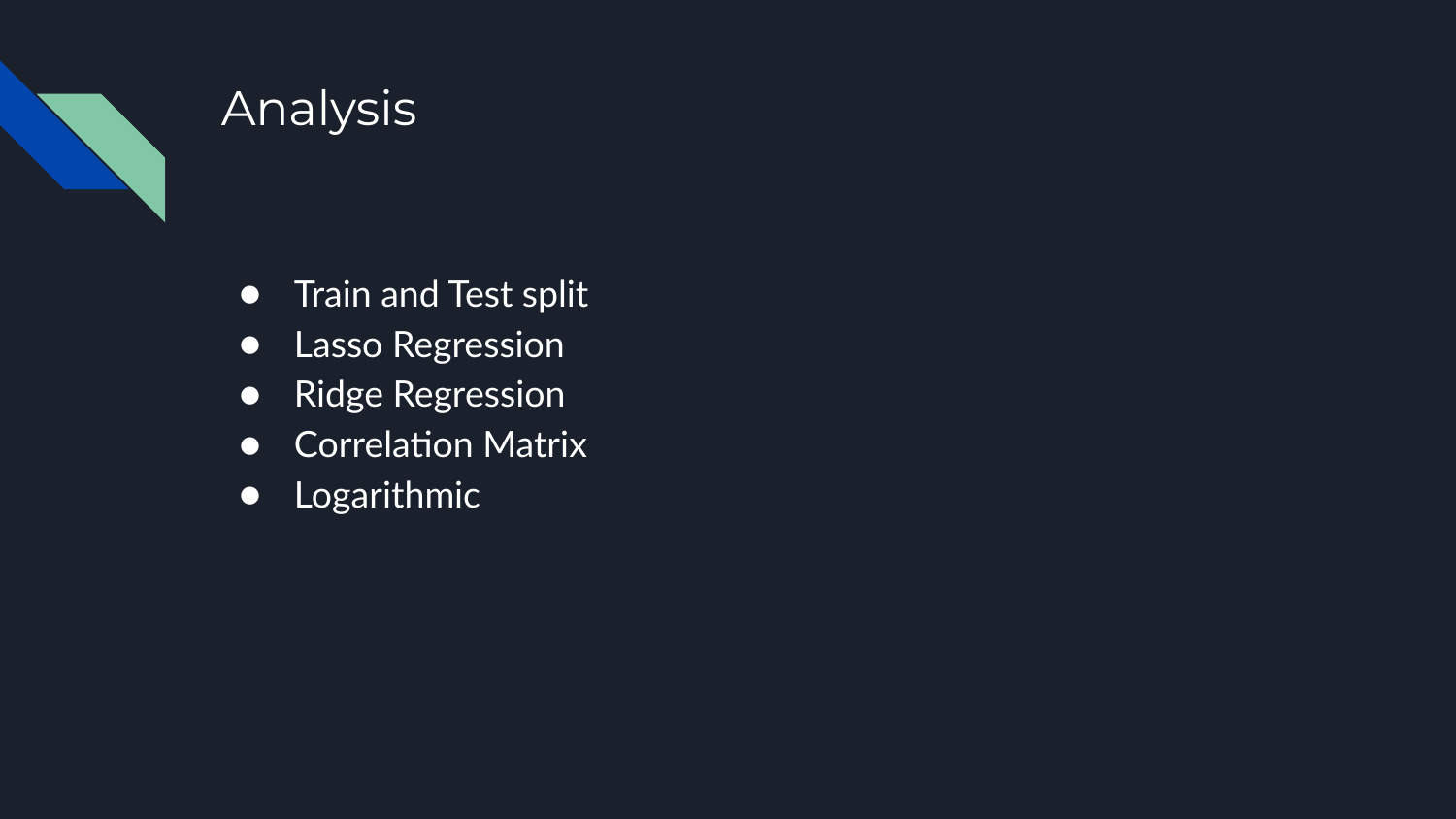

# Analysis
Train and Test split
Lasso Regression
Ridge Regression
Correlation Matrix
Logarithmic